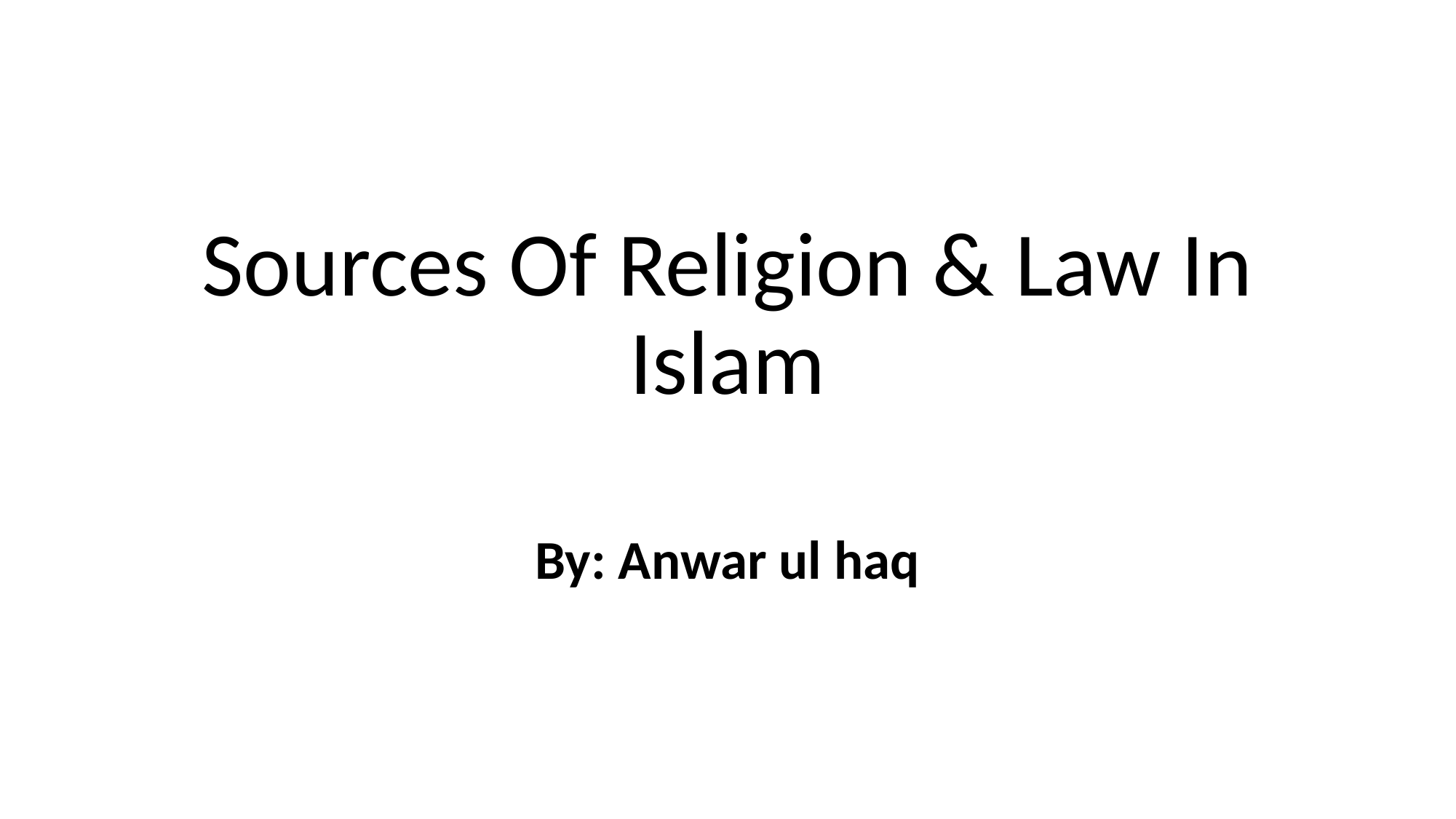

# Sources Of Religion & Law In Islam
By: Anwar ul haq